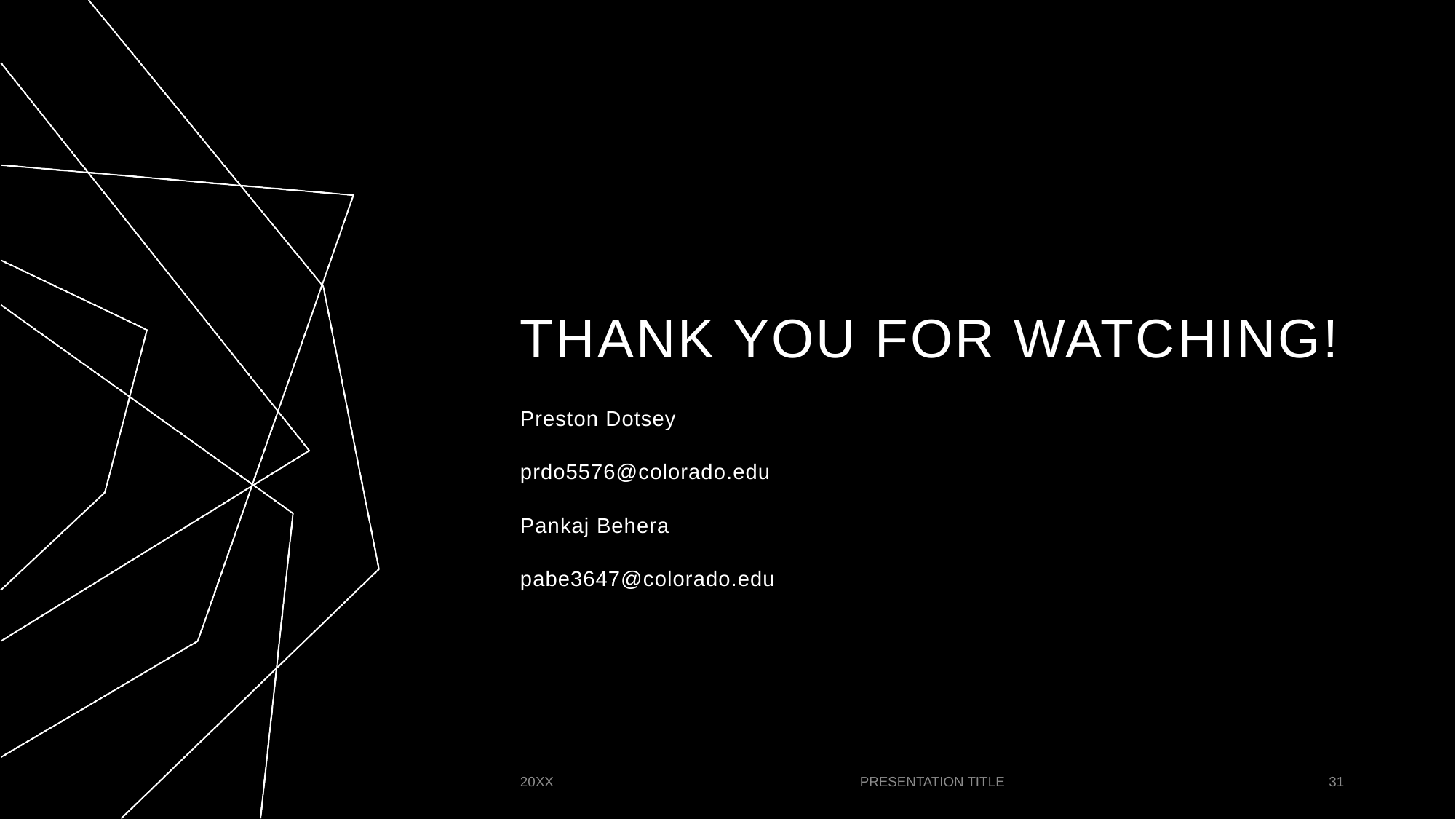

# THANK YOU for Watching!
Preston Dotsey
prdo5576@colorado.edu
Pankaj Behera
pabe3647@colorado.edu
20XX
PRESENTATION TITLE
31